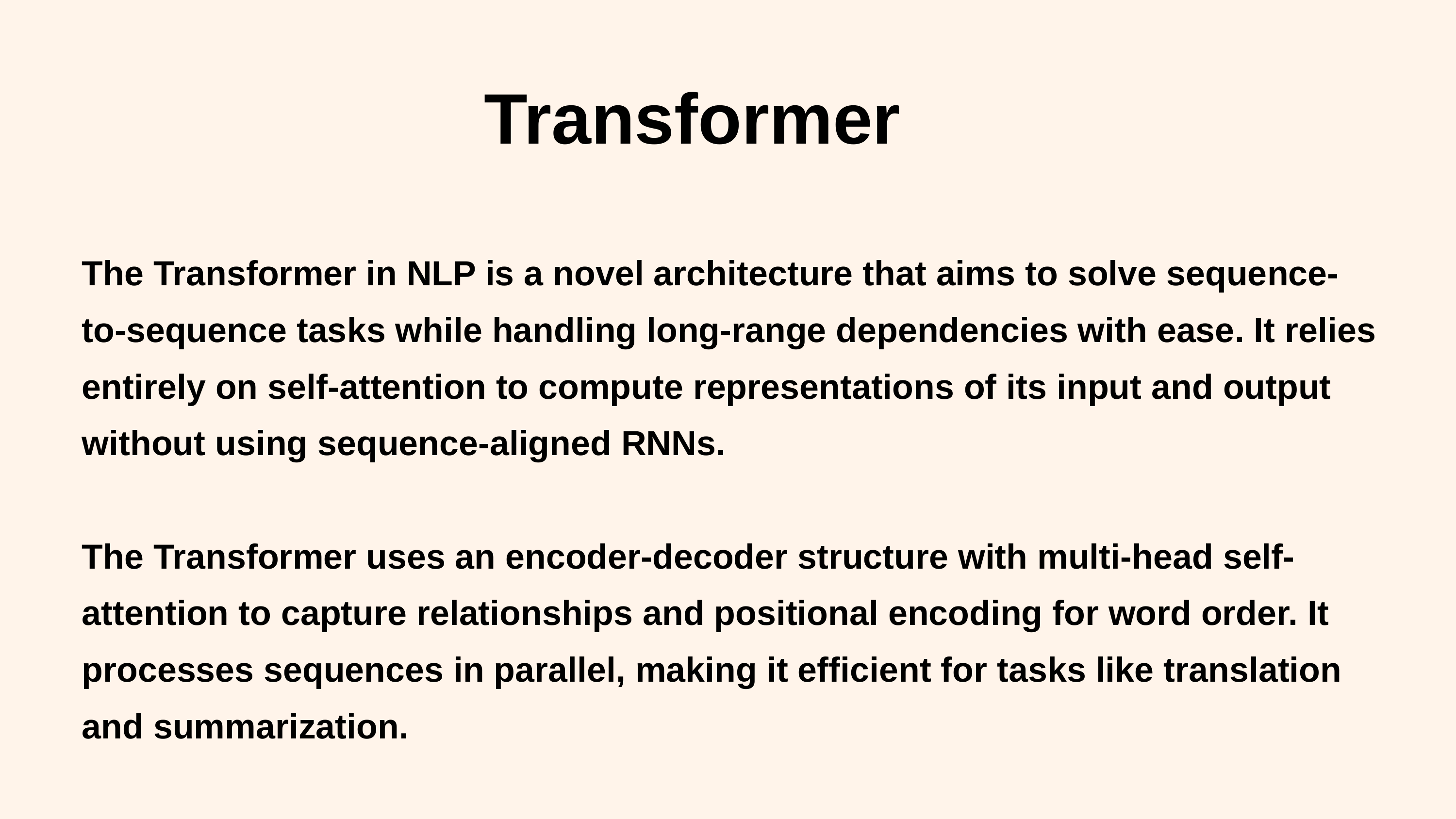

Transformer

The Transformer in NLP is a novel architecture that aims to solve sequence-to-sequence tasks while handling long-range dependencies with ease. It relies entirely on self-attention to compute representations of its input and output without using sequence-aligned RNNs.

The Transformer uses an encoder-decoder structure with multi-head self-attention to capture relationships and positional encoding for word order. It processes sequences in parallel, making it efficient for tasks like translation and summarization.